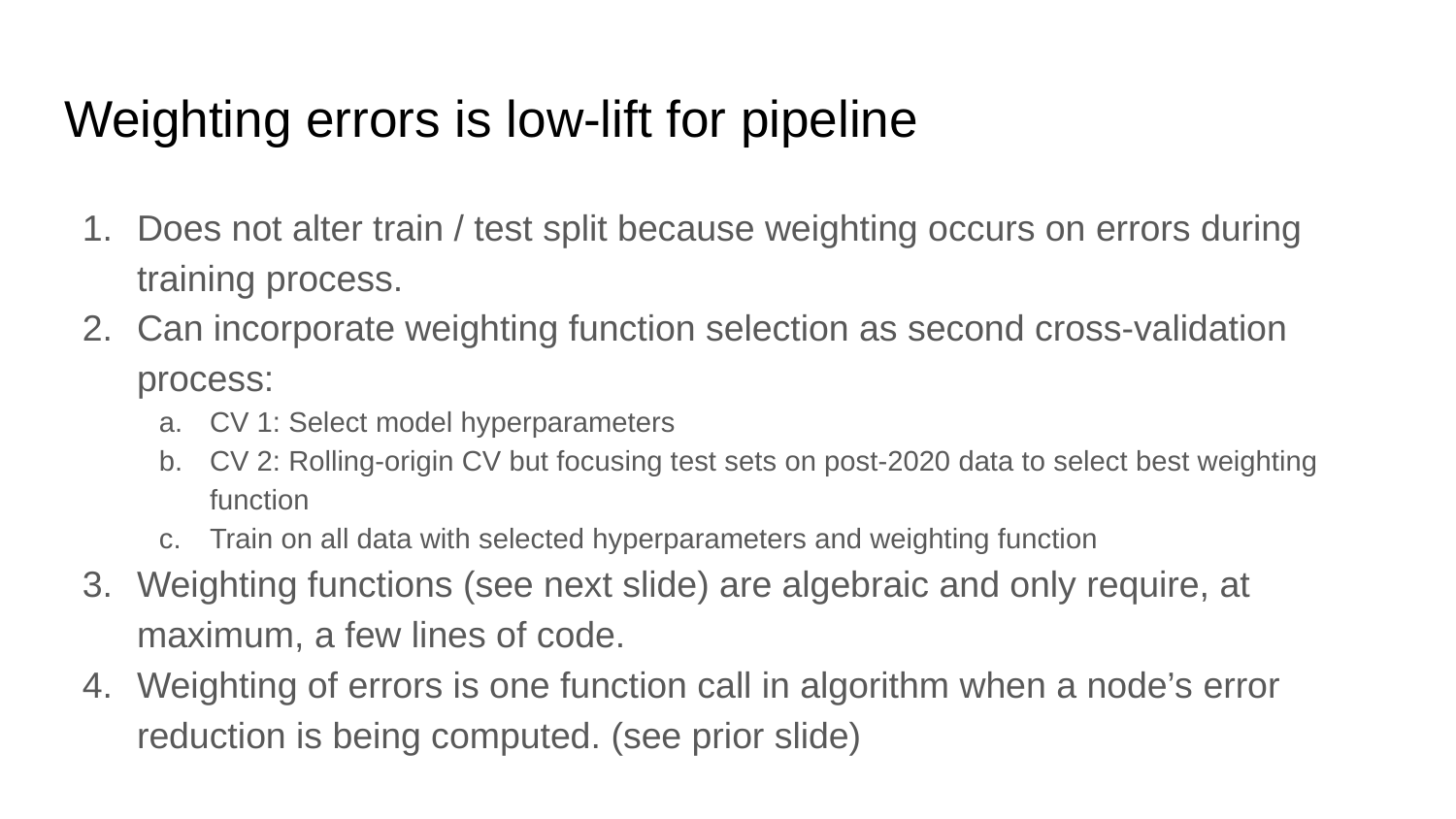

# Weighting errors is low-lift for pipeline
Does not alter train / test split because weighting occurs on errors during training process.
Can incorporate weighting function selection as second cross-validation process:
CV 1: Select model hyperparameters
CV 2: Rolling-origin CV but focusing test sets on post-2020 data to select best weighting function
Train on all data with selected hyperparameters and weighting function
Weighting functions (see next slide) are algebraic and only require, at maximum, a few lines of code.
Weighting of errors is one function call in algorithm when a node’s error reduction is being computed. (see prior slide)